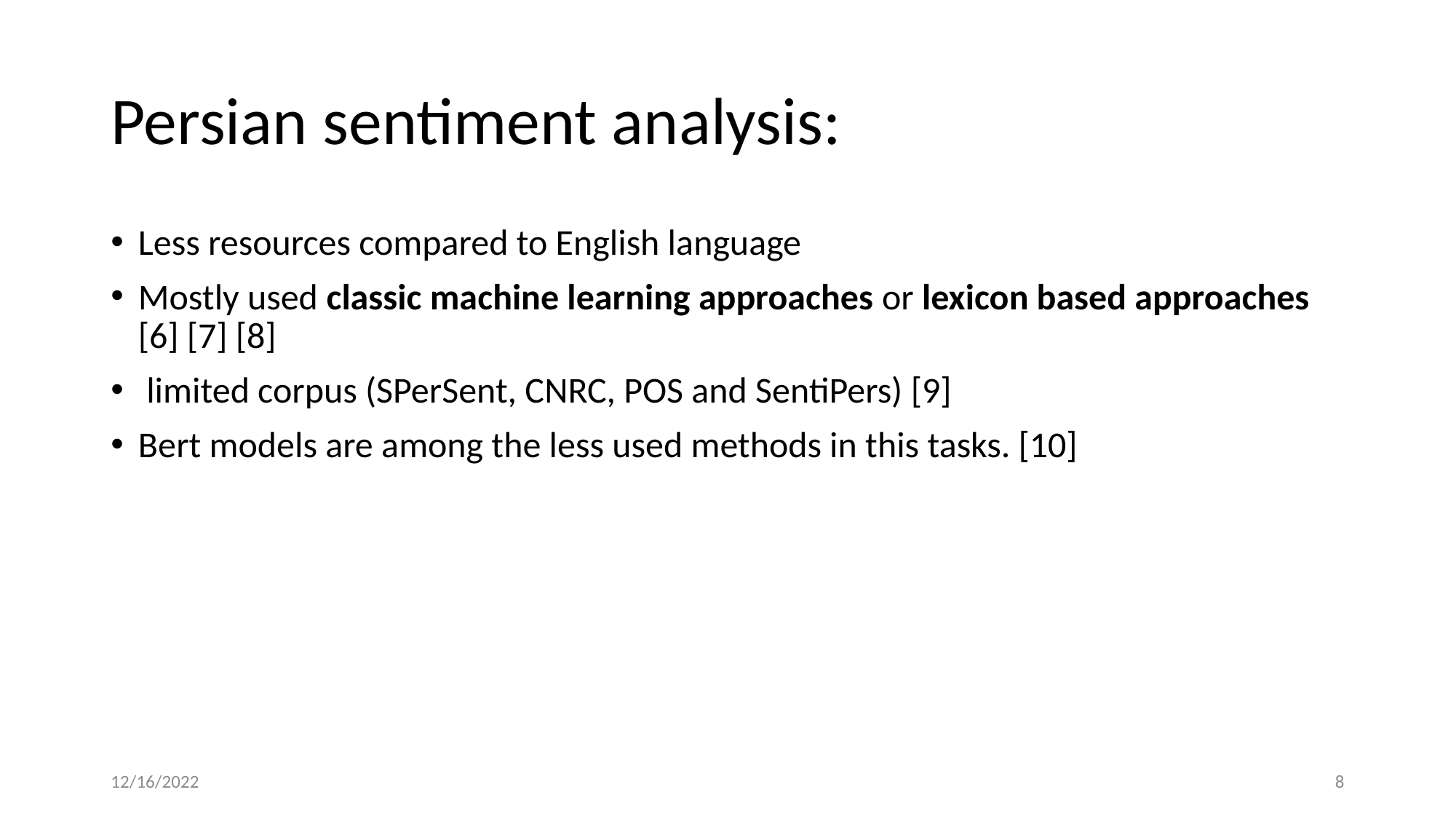

# Persian sentiment analysis:
Less resources compared to English language
Mostly used classic machine learning approaches or lexicon based approaches [6] [7] [8]
 limited corpus (SPerSent, CNRC, POS and SentiPers) [9]
Bert models are among the less used methods in this tasks. [10]

12/16/2022
8